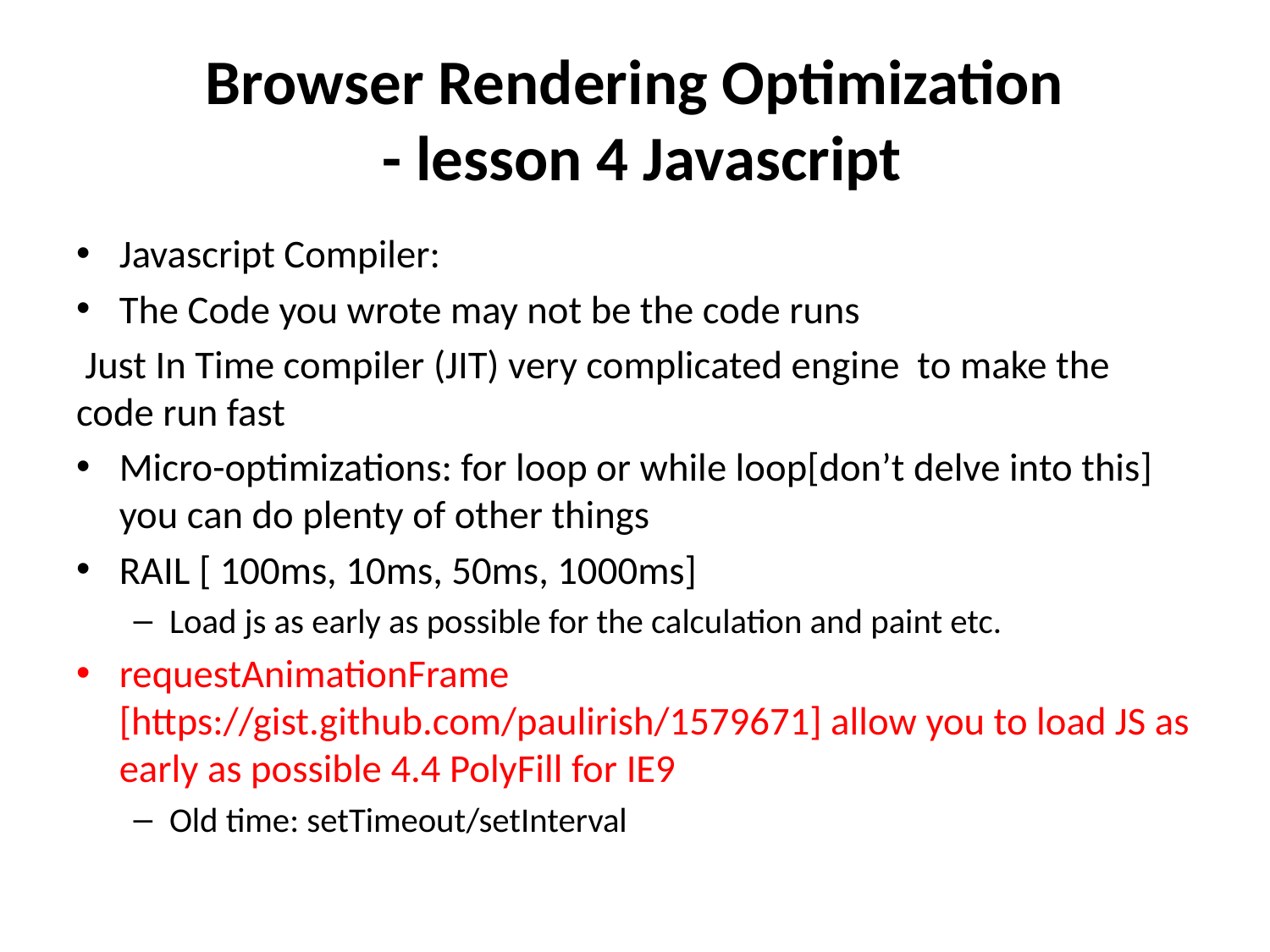

# Browser Rendering Optimization - lesson 4 Javascript
Javascript Compiler:
The Code you wrote may not be the code runs
 Just In Time compiler (JIT) very complicated engine  to make the code run fast
Micro-optimizations: for loop or while loop[don’t delve into this] you can do plenty of other things
RAIL [ 100ms, 10ms, 50ms, 1000ms]
Load js as early as possible for the calculation and paint etc.
requestAnimationFrame [https://gist.github.com/paulirish/1579671] allow you to load JS as early as possible 4.4 PolyFill for IE9
Old time: setTimeout/setInterval